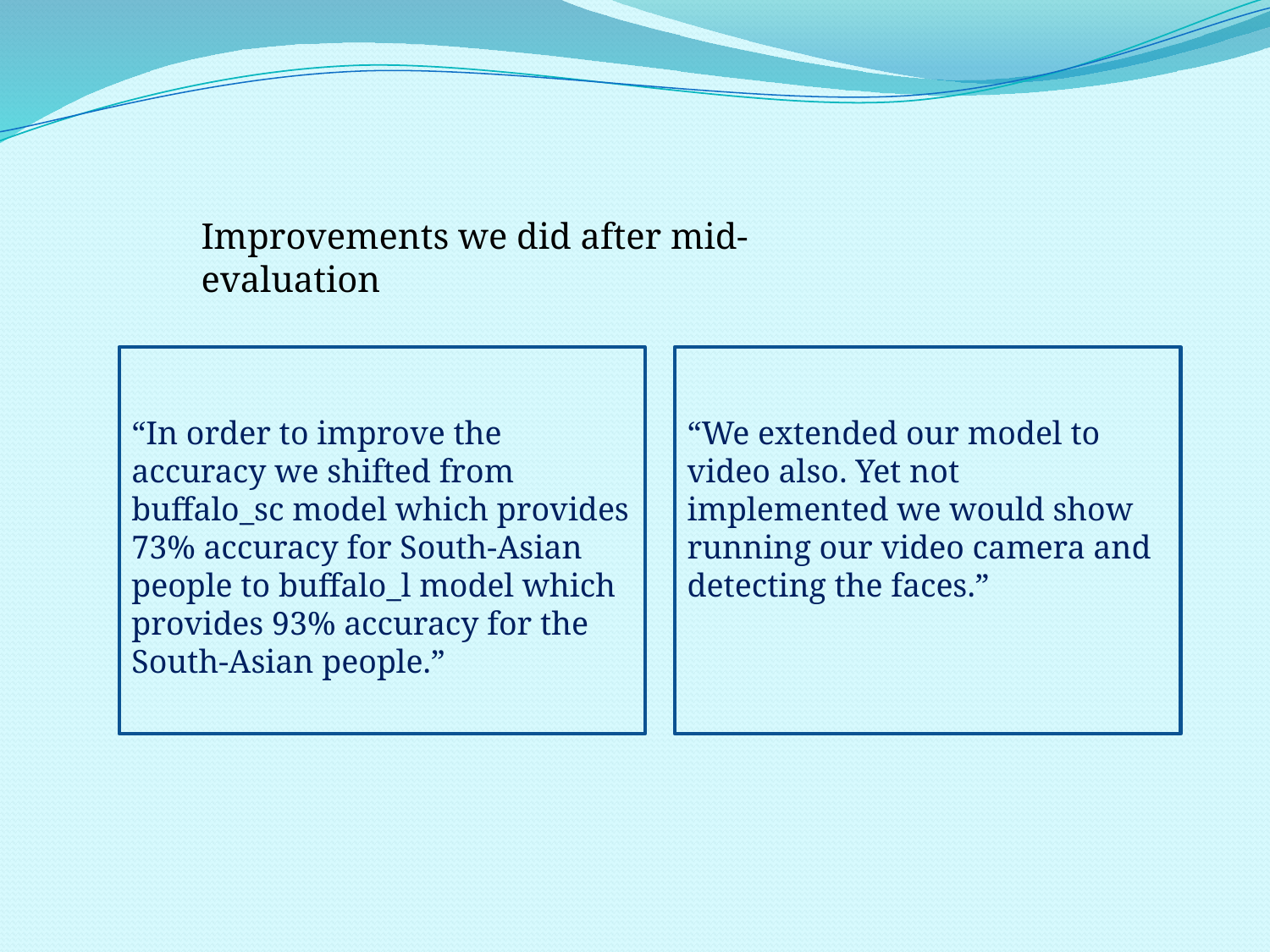

Improvements we did after mid-evaluation

“In order to improve the accuracy we shifted from buffalo_sc model which provides 73% accuracy for South-Asian people to buffalo_l model which provides 93% accuracy for the South-Asian people.”

“We extended our model to video also. Yet not implemented we would show running our video camera and detecting the faces.”